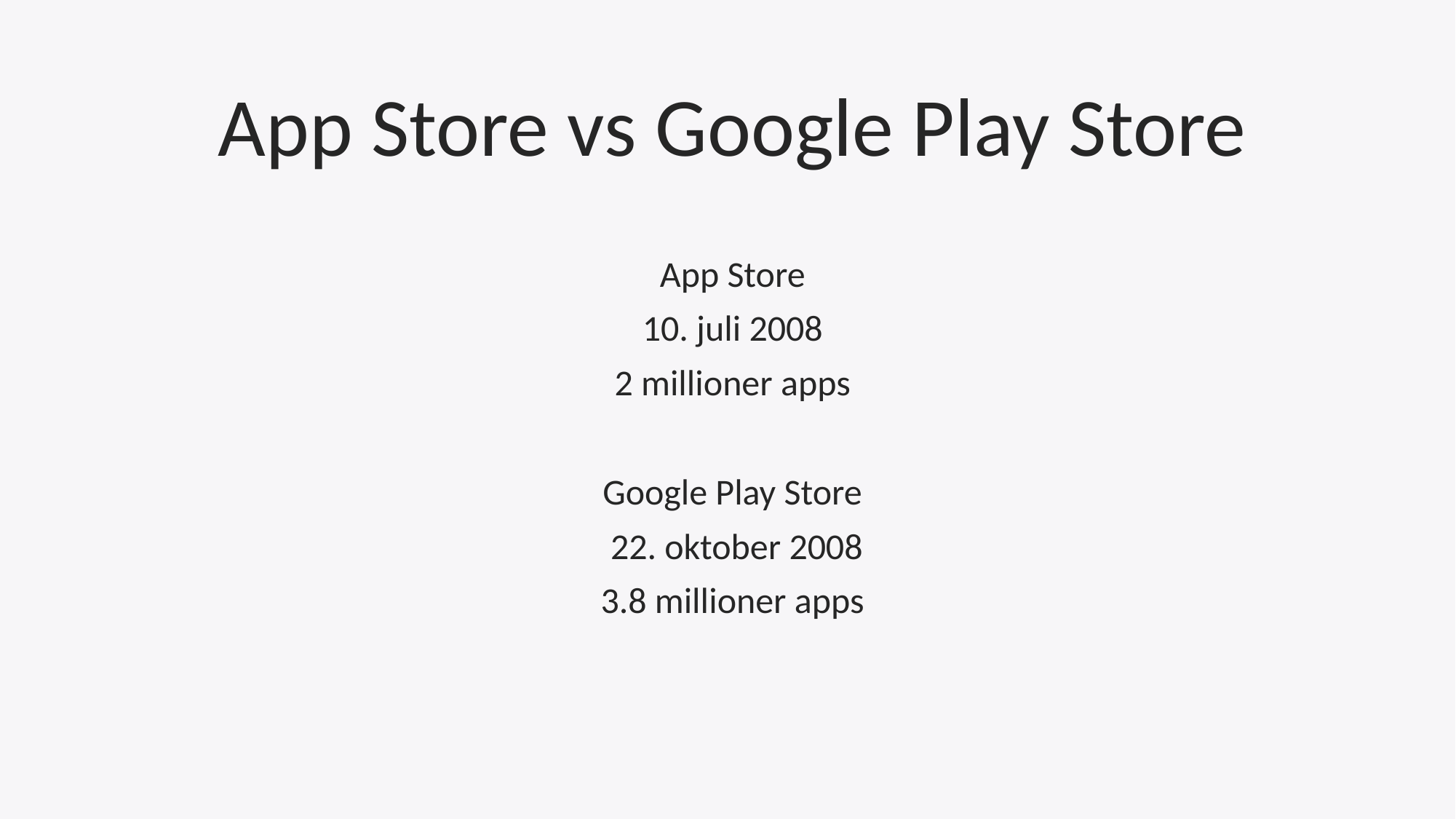

# App Store vs Google Play Store
App Store
10. juli 2008
2 millioner apps

Google Play Store
 22. oktober 2008
3.8 millioner apps